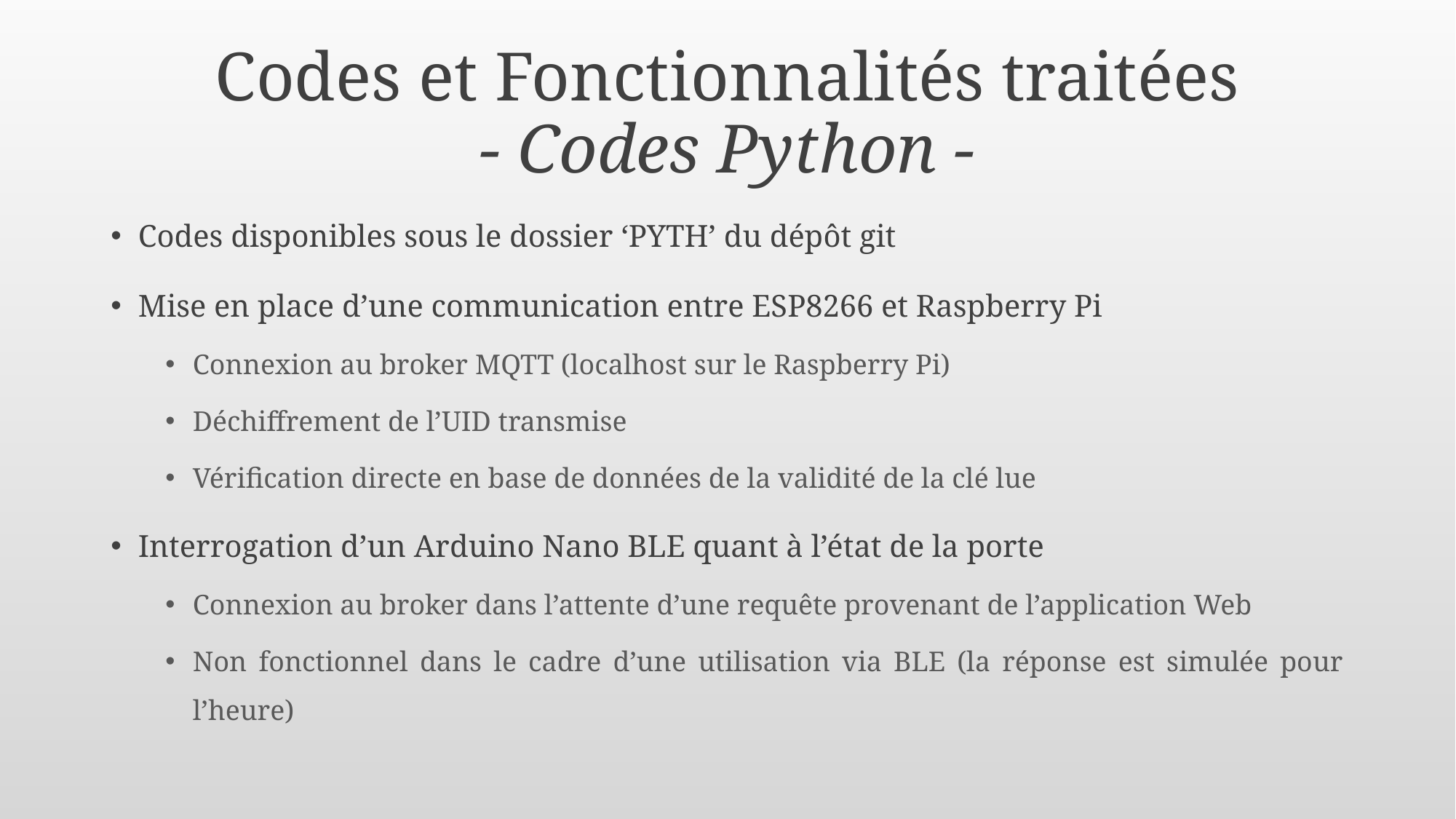

Codes et Fonctionnalités traitées
- Codes Python -
Codes disponibles sous le dossier ‘PYTH’ du dépôt git
Mise en place d’une communication entre ESP8266 et Raspberry Pi
Connexion au broker MQTT (localhost sur le Raspberry Pi)
Déchiffrement de l’UID transmise
Vérification directe en base de données de la validité de la clé lue
Interrogation d’un Arduino Nano BLE quant à l’état de la porte
Connexion au broker dans l’attente d’une requête provenant de l’application Web
Non fonctionnel dans le cadre d’une utilisation via BLE (la réponse est simulée pour l’heure)